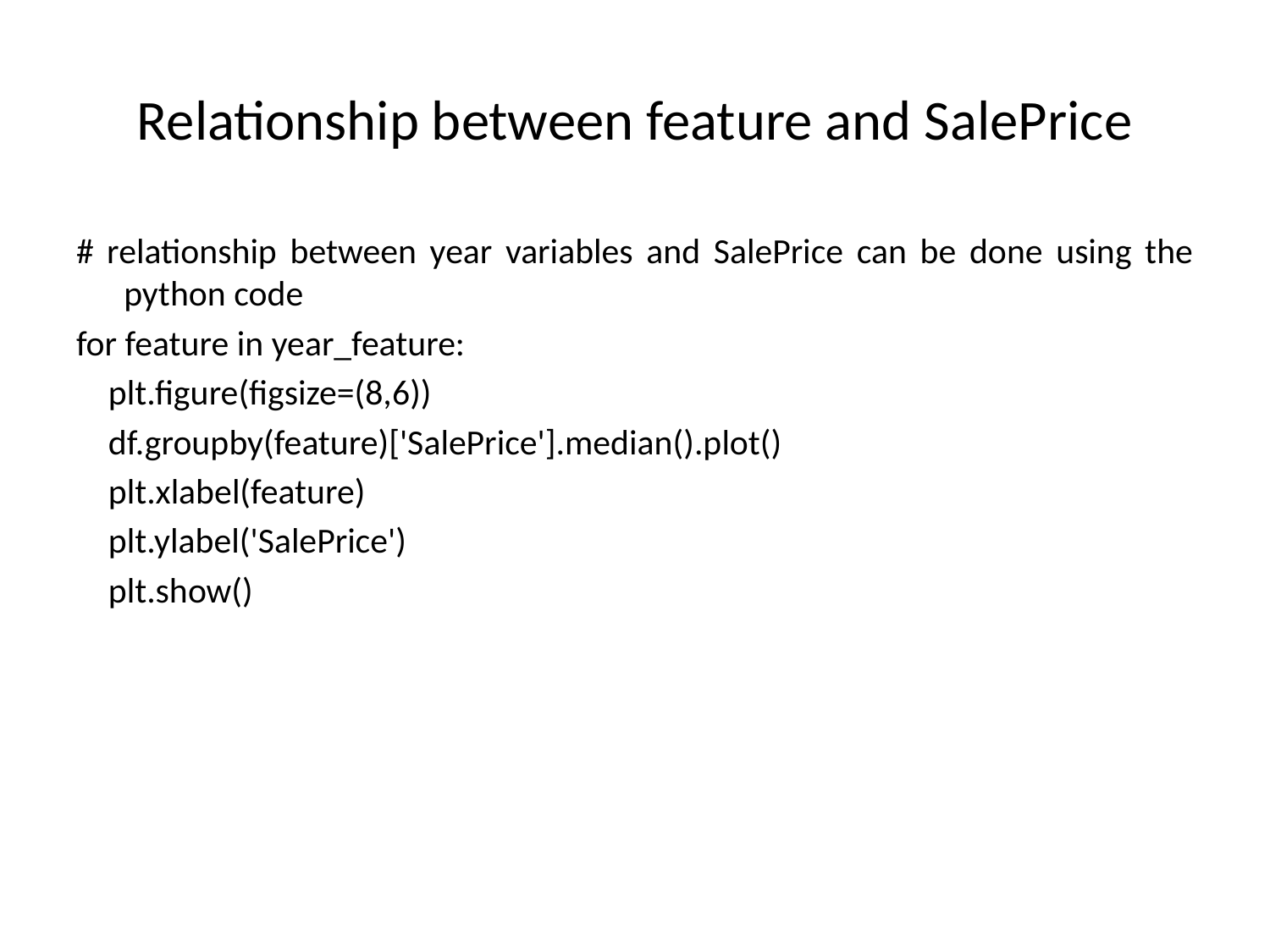

# Relationship between feature and SalePrice
# relationship between year variables and SalePrice can be done using the python code
for feature in year_feature:
    plt.figure(figsize=(8,6))
    df.groupby(feature)['SalePrice'].median().plot()
    plt.xlabel(feature)
    plt.ylabel('SalePrice')
    plt.show()